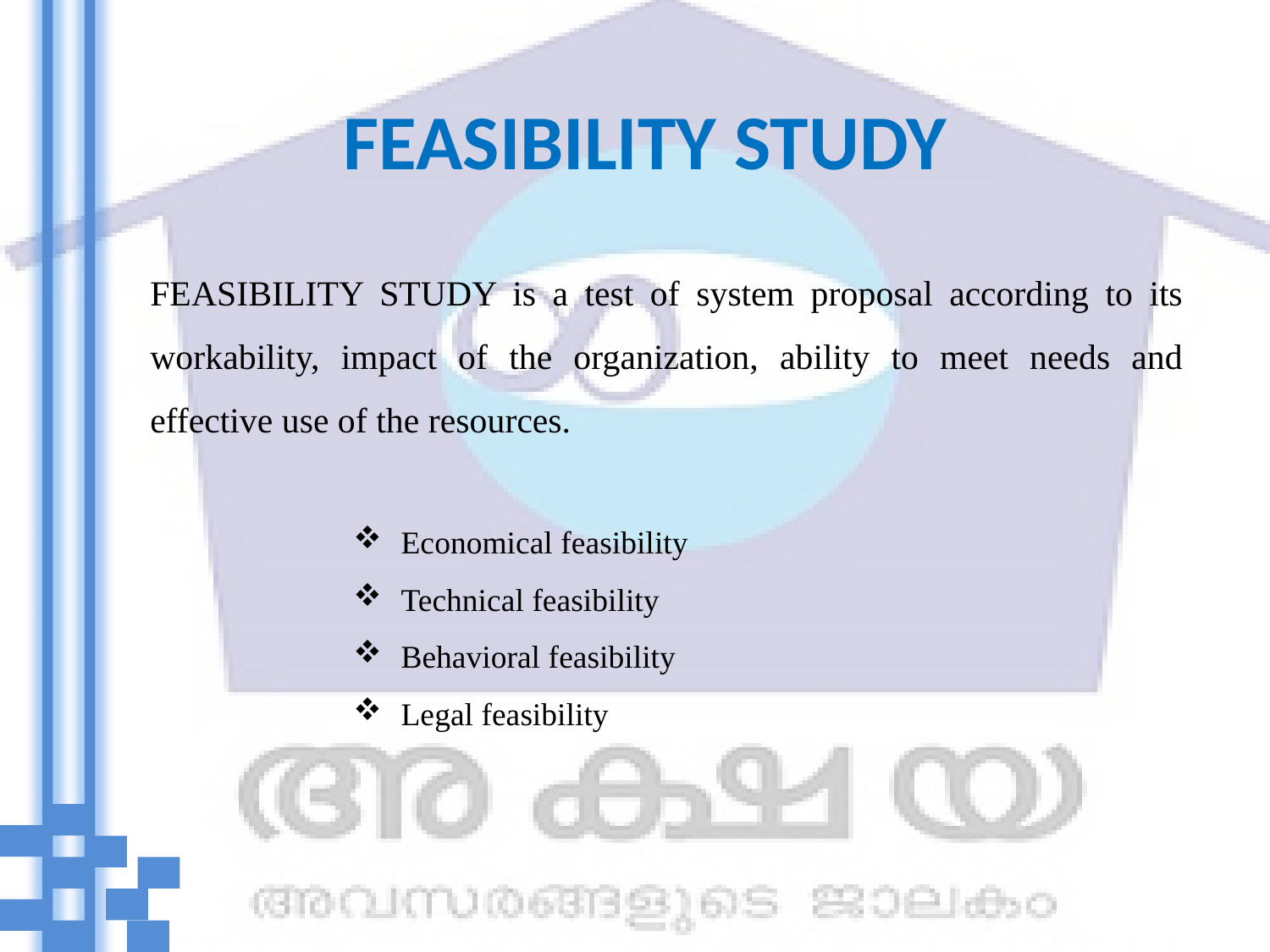

# FEASIBILITY STUDY
FEASIBILITY STUDY is a test of system proposal according to its workability, impact of the organization, ability to meet needs and effective use of the resources.

Economical feasibility
Technical feasibility
Behavioral feasibility
Legal feasibility